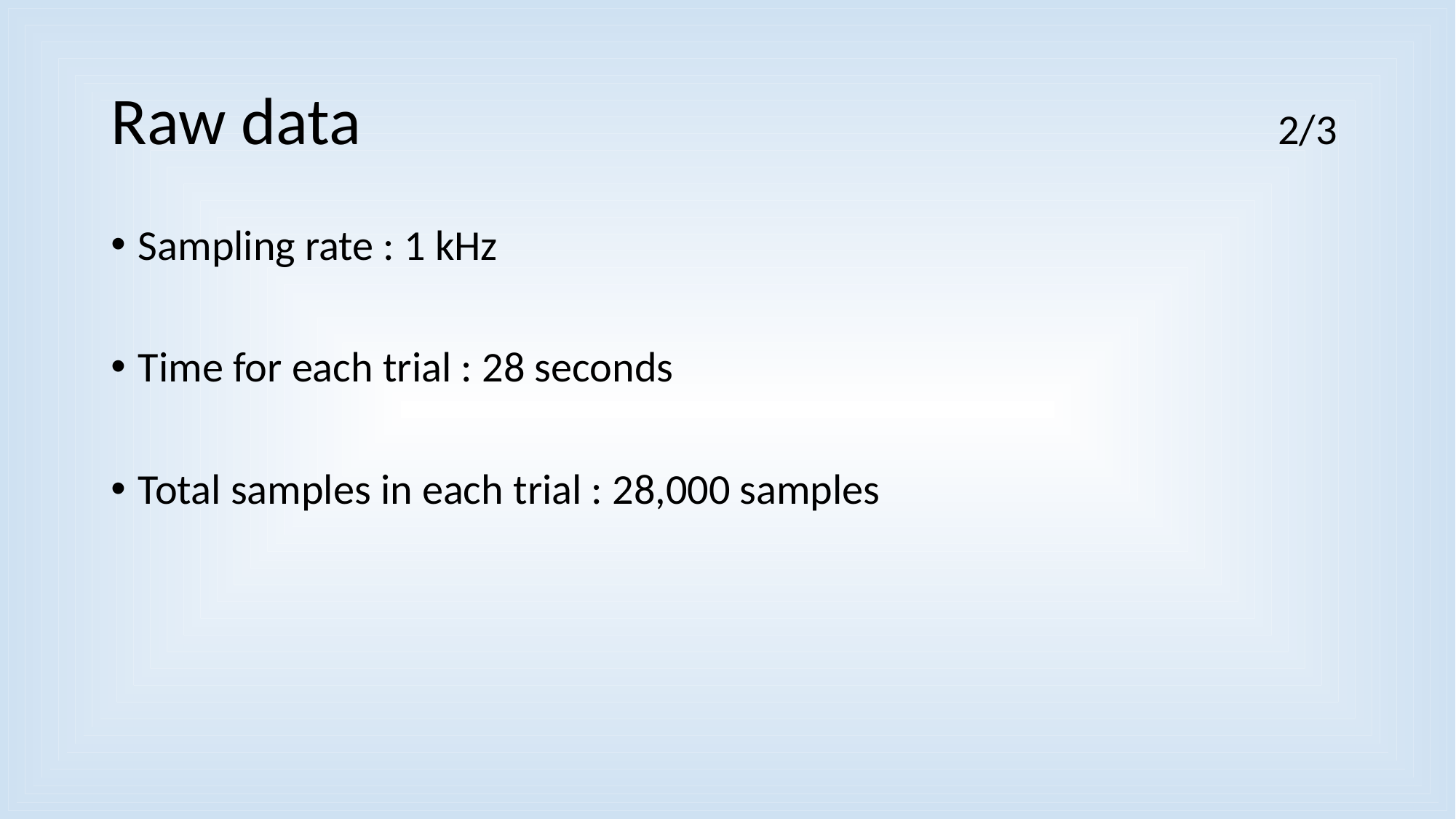

# Raw data                                           		     2/3
Sampling rate : 1 kHz

Time for each trial : 28 seconds

Total samples in each trial : 28,000 samples